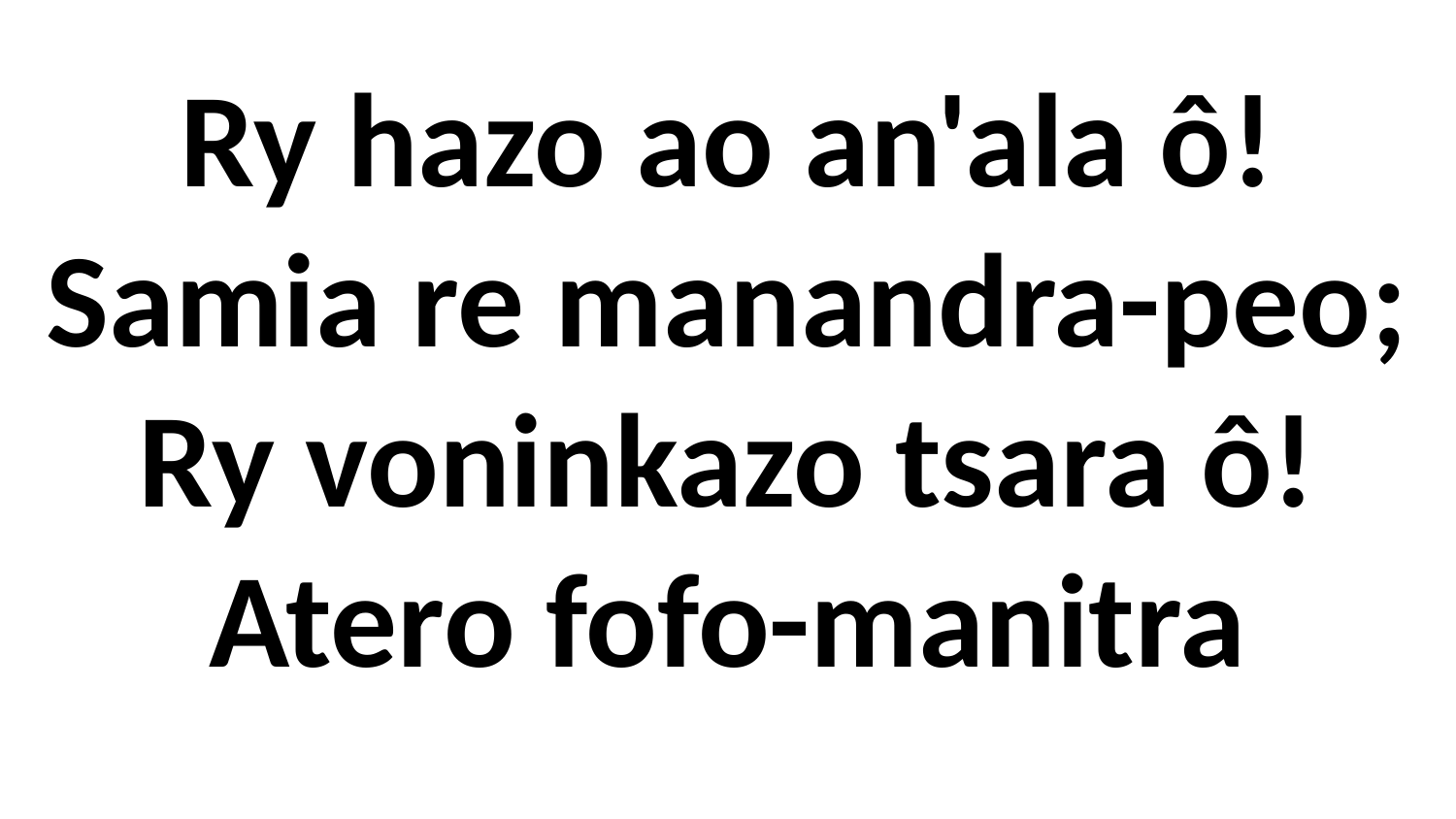

Ry hazo ao an'ala ô!
Samia re manandra-peo;
Ry voninkazo tsara ô!
Atero fofo-manitra